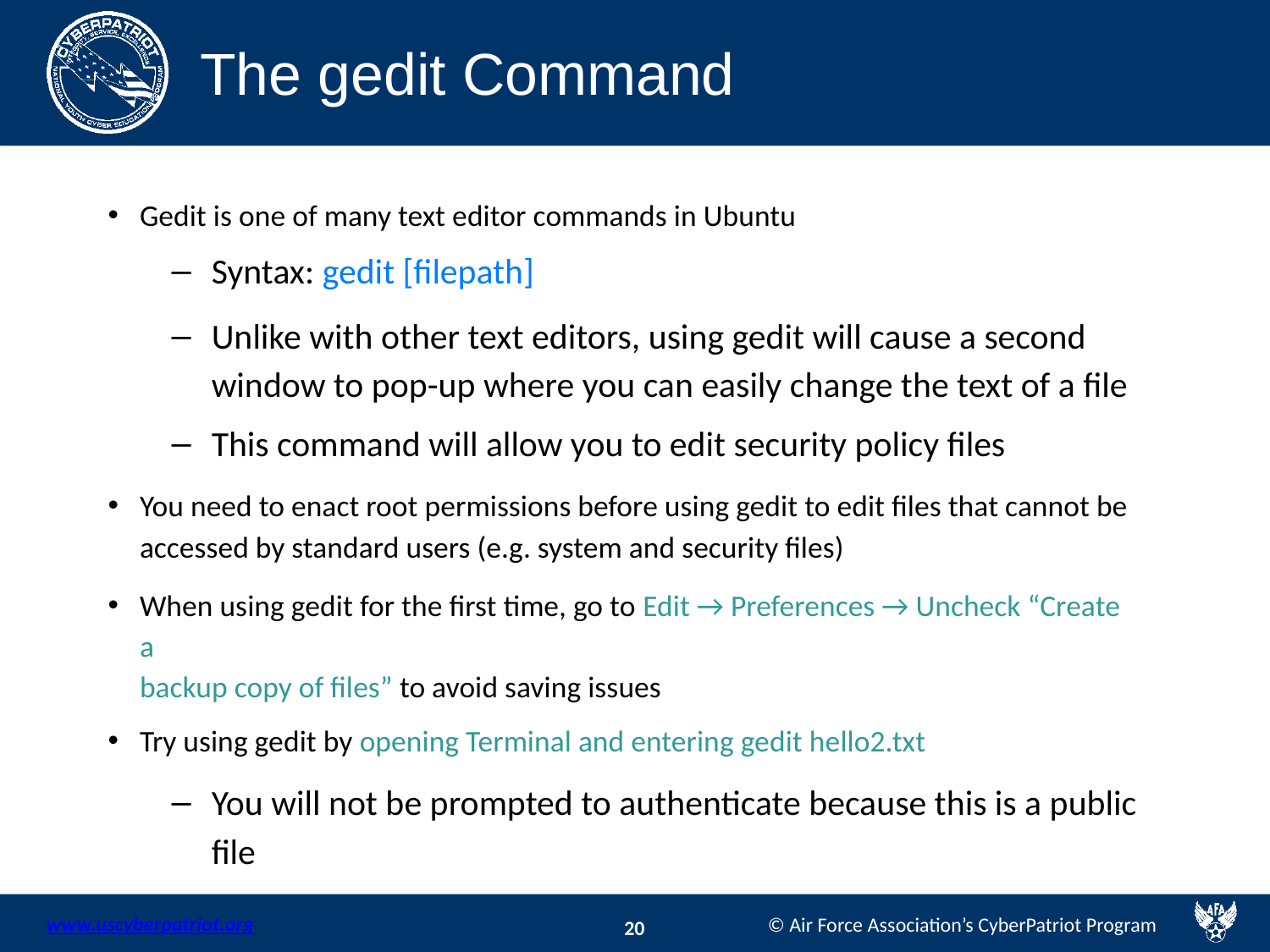

# The gedit Command
Gedit is one of many text editor commands in Ubuntu
Syntax: gedit [filepath]
Unlike with other text editors, using gedit will cause a second
window to pop-up where you can easily change the text of a file
This command will allow you to edit security policy files
You need to enact root permissions before using gedit to edit files that cannot be
accessed by standard users (e.g. system and security files)
When using gedit for the first time, go to Edit → Preferences → Uncheck “Create a
backup copy of files” to avoid saving issues
Try using gedit by opening Terminal and entering gedit hello2.txt
You will not be prompted to authenticate because this is a public
file
www.uscyberpatriot.org
© Air Force Association’s CyberPatriot Program
20